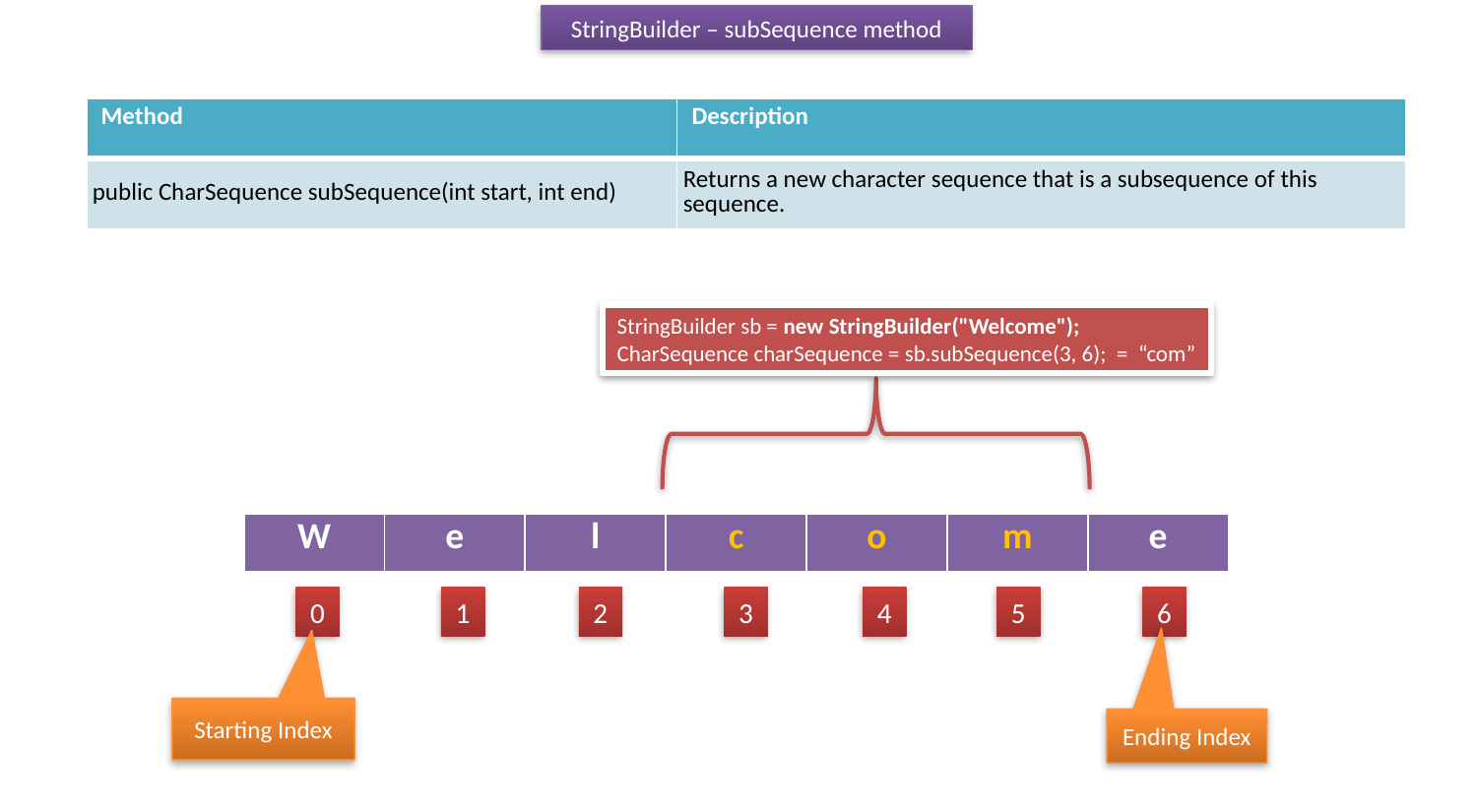

StringBuilder – subSequence method
| Method | Description |
| --- | --- |
| public CharSequence subSequence(int start, int end) | Returns a new character sequence that is a subsequence of this sequence. |

StringBuilder sb = new StringBuilder("Welcome");
CharSequence charSequence = sb.subSequence(3, 6);  =  “com”
| W | e | l | c | o | m | e |
| --- | --- | --- | --- | --- | --- | --- |
0
1
2
3
4
6
5
Starting Index
Ending Index